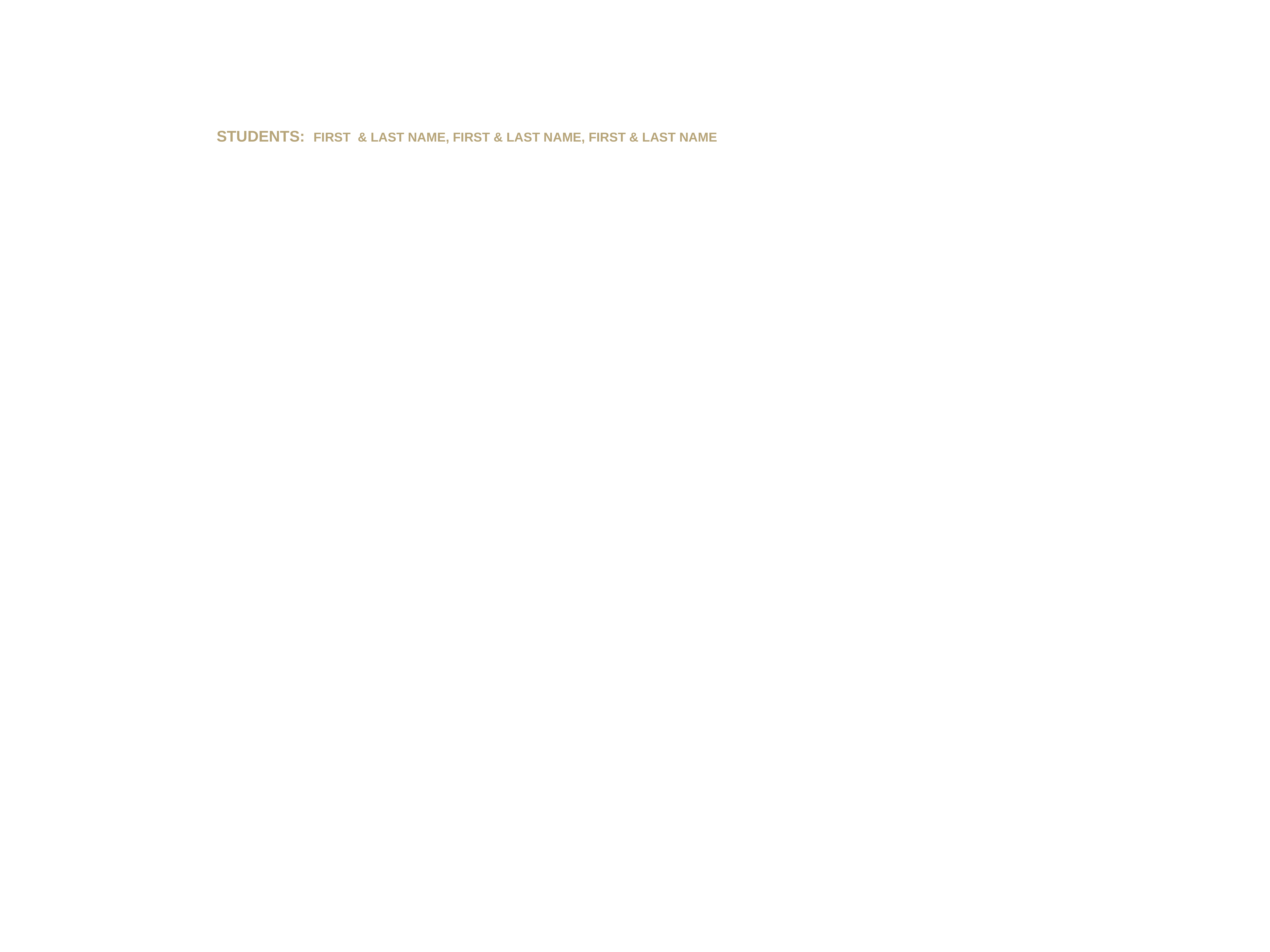

YOUR TITLE GOES HERE. IT MUST BE LEFT ALIGNED.
(MIN: 60 PX, MAX 90PX)
STUDENTS:  FIRST  & LAST NAME, FIRST & LAST NAME, FIRST & LAST NAME
ADVISOR:  FIRST  & LAST NAME
INDUSTRY MENTOR: FIRST  & LAST NAME
SPONSOR:  SPONSOR TITLE